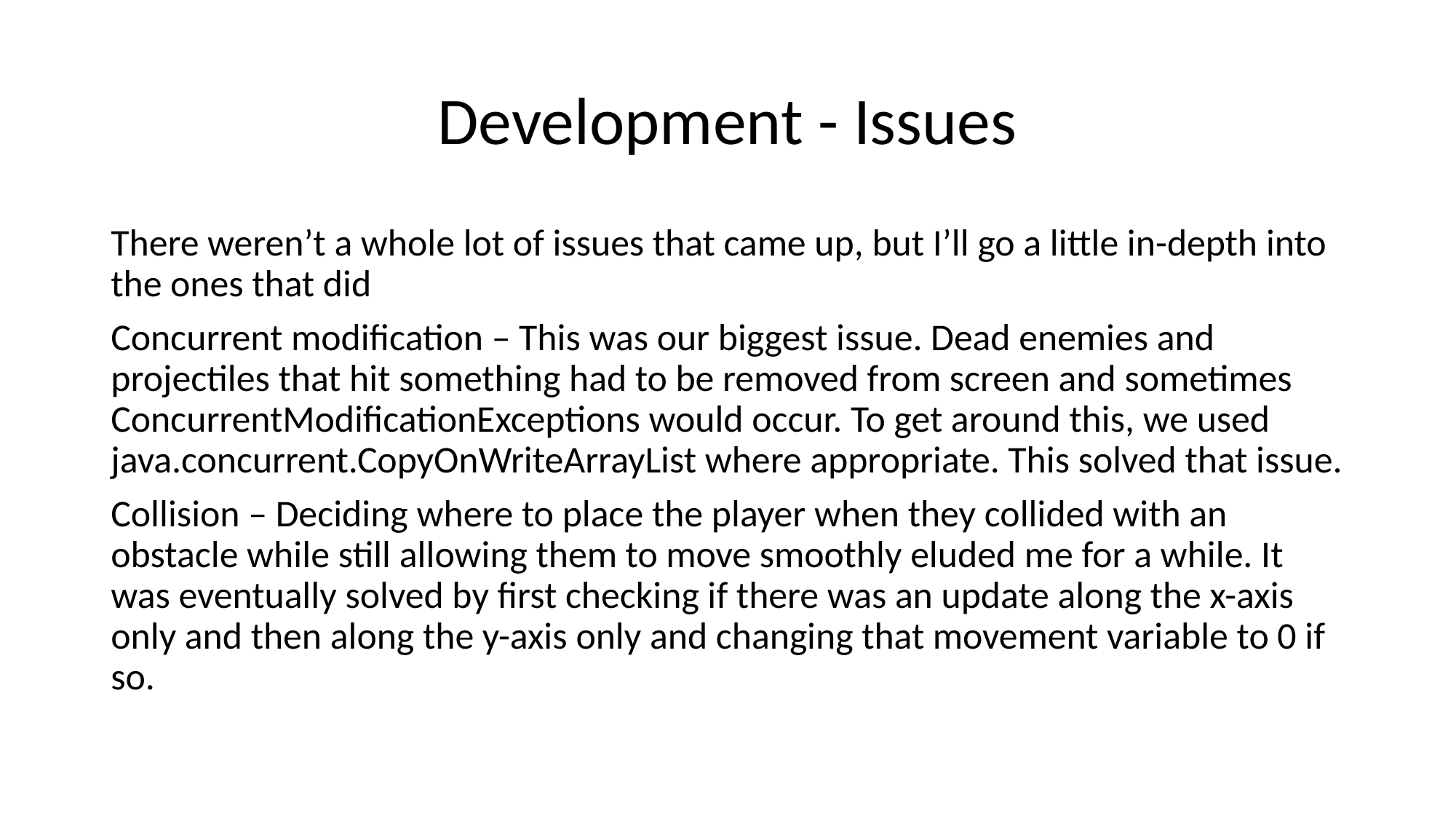

# Development - Issues
There weren’t a whole lot of issues that came up, but I’ll go a little in-depth into the ones that did
Concurrent modification – This was our biggest issue. Dead enemies and projectiles that hit something had to be removed from screen and sometimes ConcurrentModificationExceptions would occur. To get around this, we used java.concurrent.CopyOnWriteArrayList where appropriate. This solved that issue.
Collision – Deciding where to place the player when they collided with an obstacle while still allowing them to move smoothly eluded me for a while. It was eventually solved by first checking if there was an update along the x-axis only and then along the y-axis only and changing that movement variable to 0 if so.